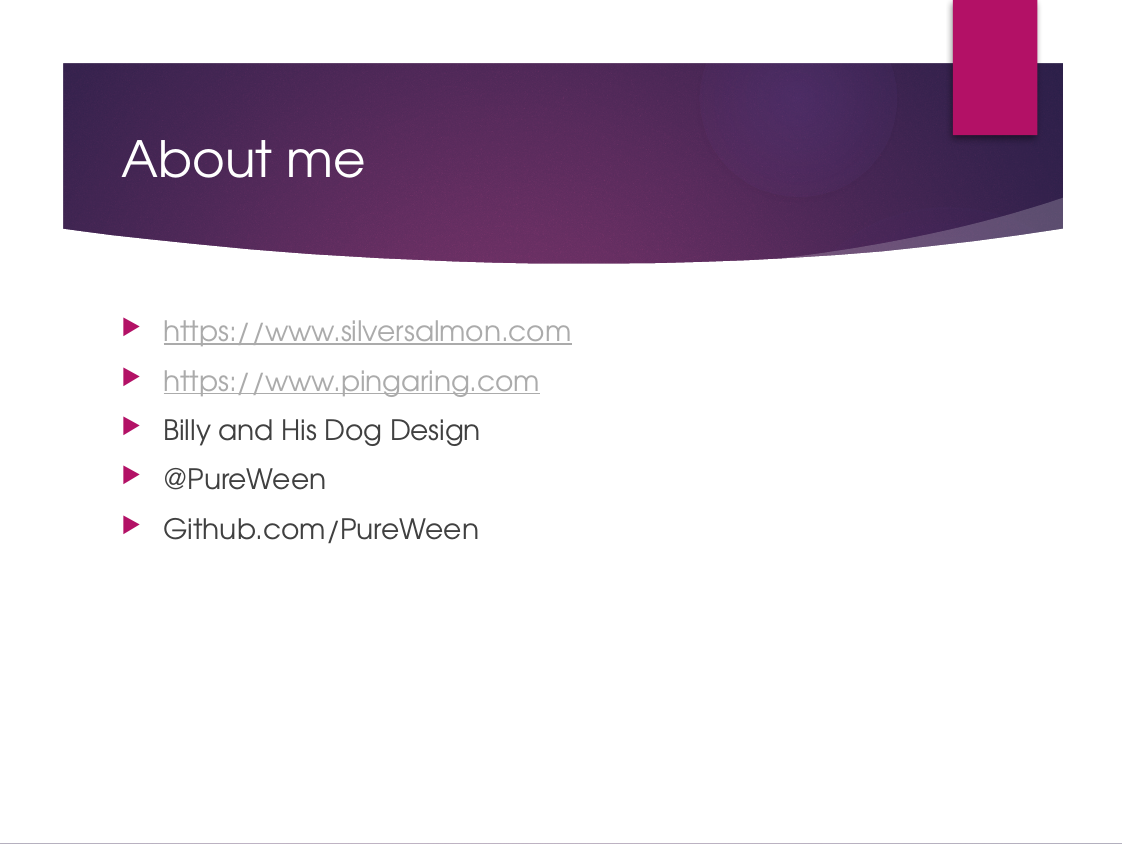

# About me
https://www.silversalmon.com
https://www.pingaring.com
Billy and His Dog Design
@PureWeen
Github.com/PureWeen